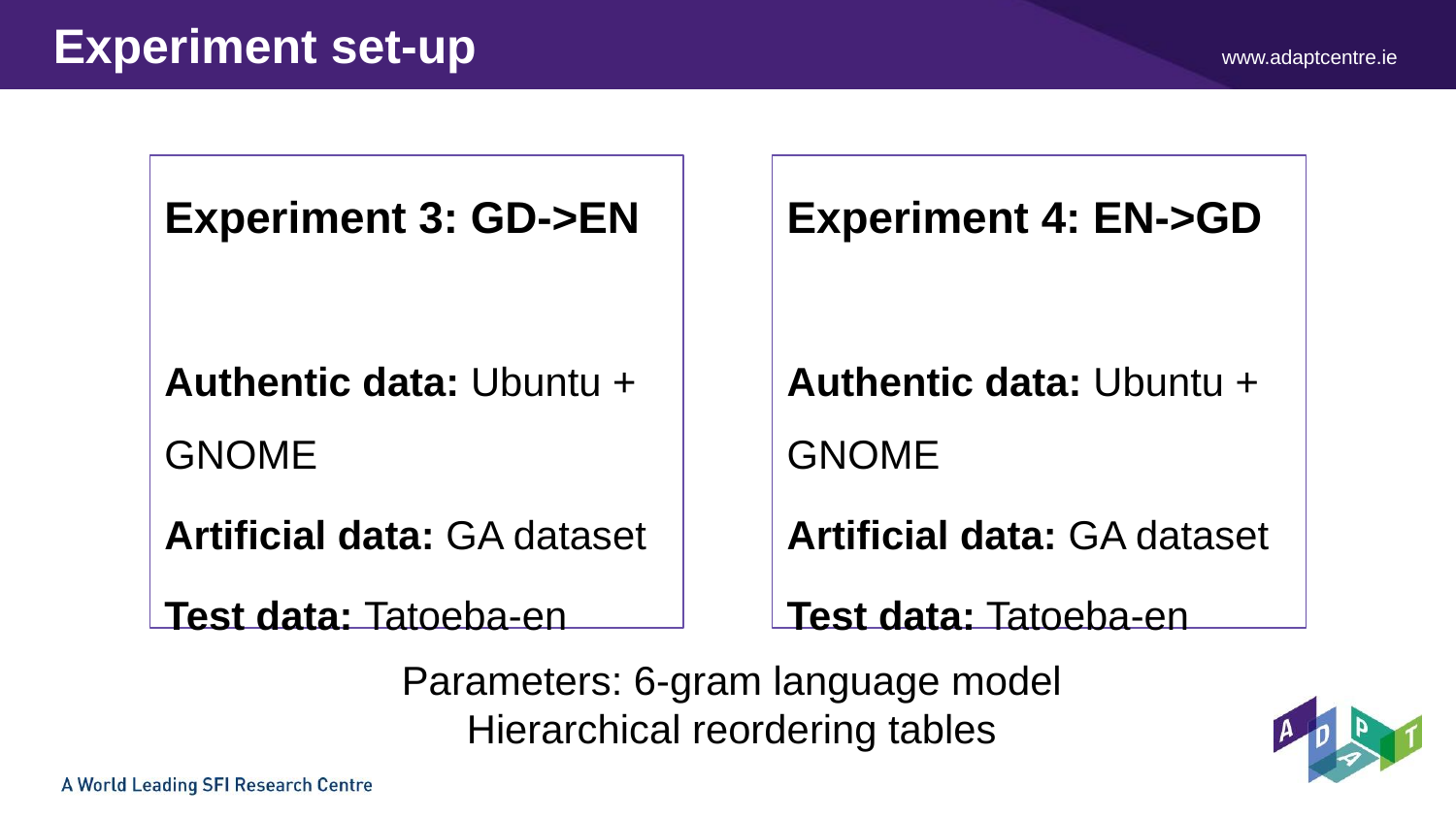

# Experiment set-up
Experiment 3: GD->EN

Authentic data: Ubuntu + GNOME
Artificial data: GA dataset
Test data: Tatoeba-en
Experiment 4: EN->GD

Authentic data: Ubuntu + GNOME
Artificial data: GA dataset
Test data: Tatoeba-en
Parameters: 6-gram language model
Hierarchical reordering tables